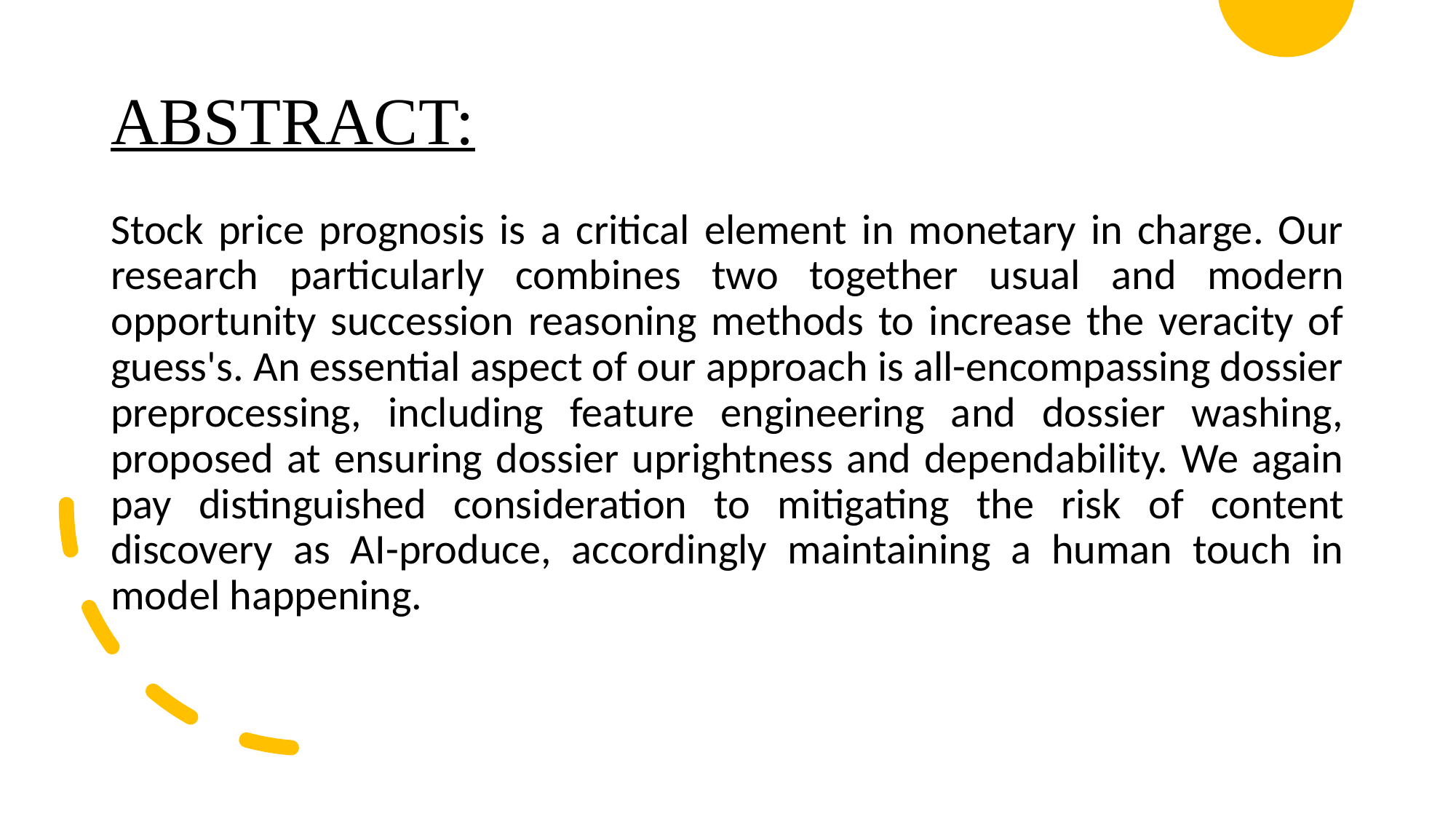

# ABSTRACT:
Stock price prognosis is a critical element in monetary in charge. Our research particularly combines two together usual and modern opportunity succession reasoning methods to increase the veracity of guess's. An essential aspect of our approach is all-encompassing dossier preprocessing, including feature engineering and dossier washing, proposed at ensuring dossier uprightness and dependability. We again pay distinguished consideration to mitigating the risk of content discovery as AI-produce, accordingly maintaining a human touch in model happening.